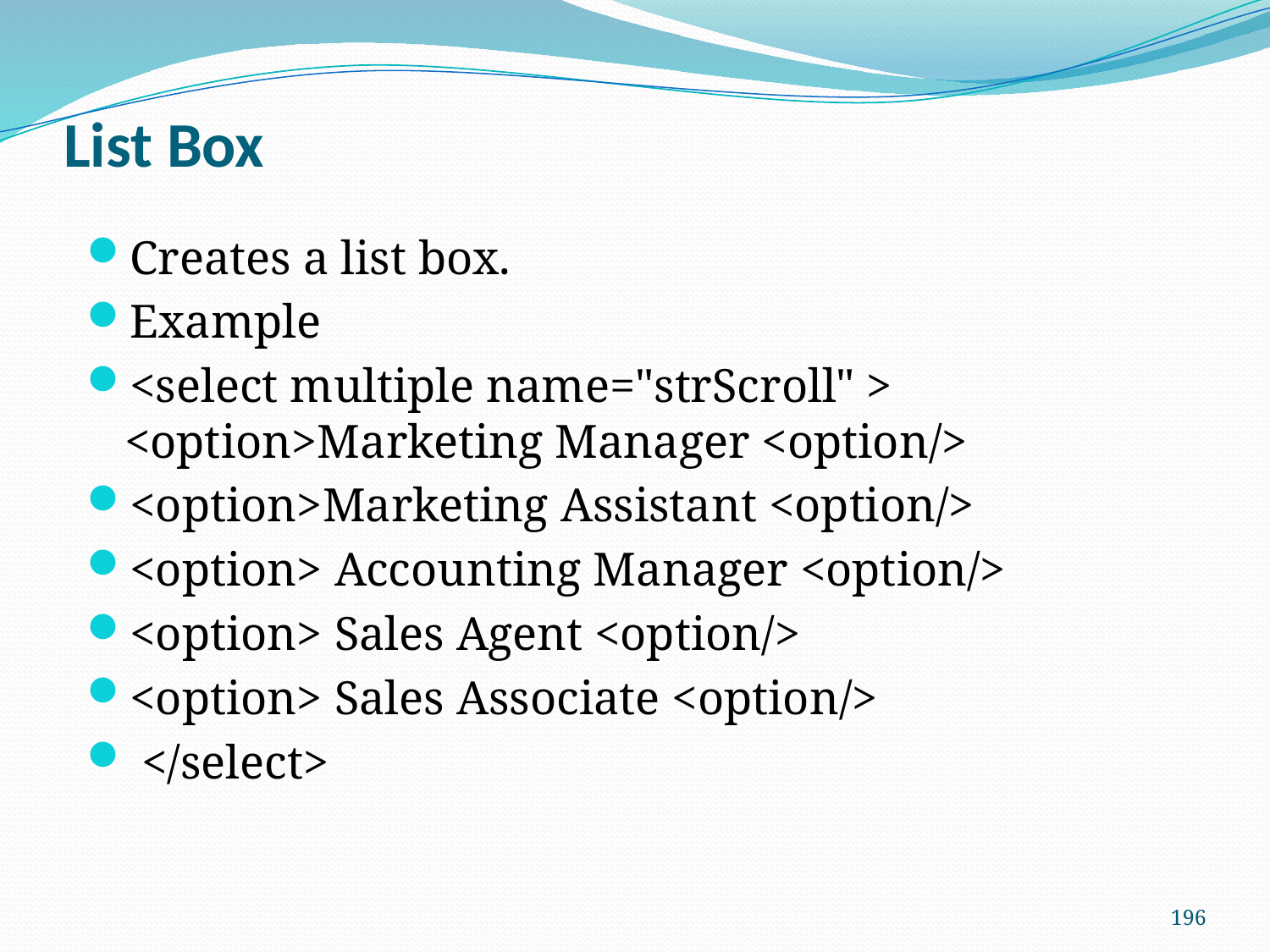

# List Box
Creates a list box.
Example
<select multiple name="strScroll" > <option>Marketing Manager <option/>
<option>Marketing Assistant <option/>
<option> Accounting Manager <option/>
<option> Sales Agent <option/>
<option> Sales Associate <option/>
 </select>
196